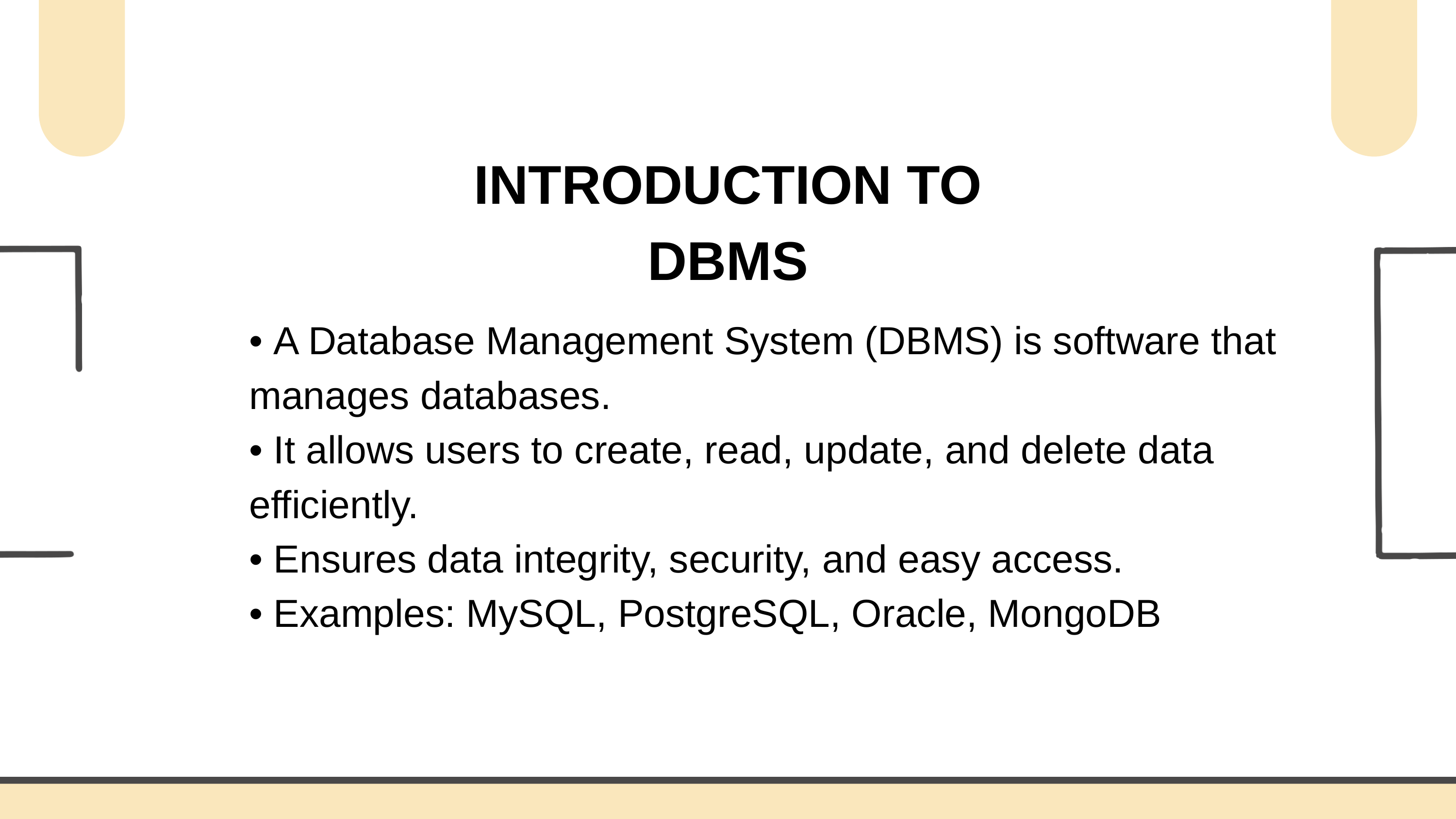

INTRODUCTION TO DBMS

• A Database Management System (DBMS) is software that manages databases.
• It allows users to create, read, update, and delete data efficiently.
• Ensures data integrity, security, and easy access.
• Examples: MySQL, PostgreSQL, Oracle, MongoDB